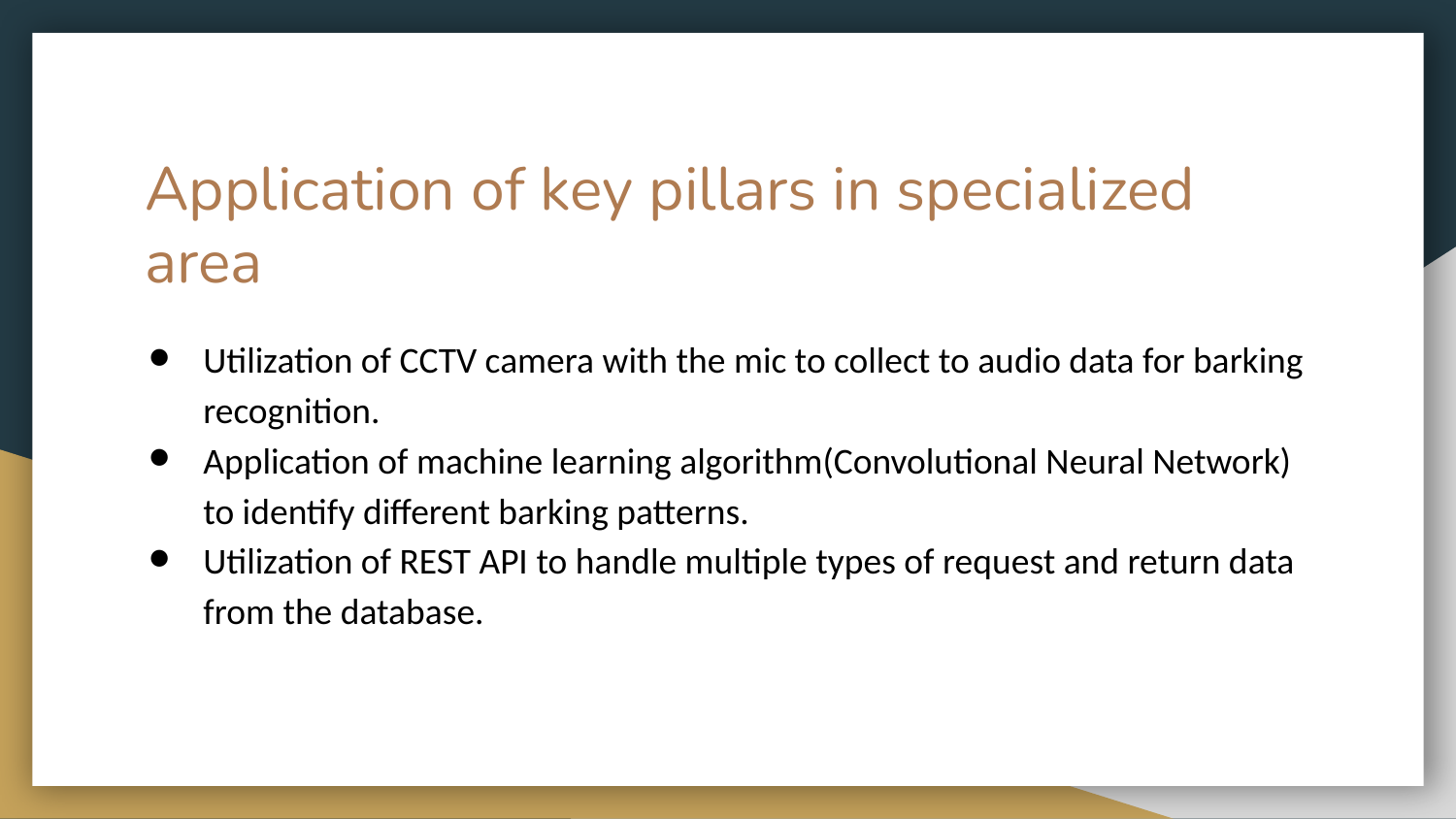

# Application of key pillars in specialized area
Utilization of CCTV camera with the mic to collect to audio data for barking recognition.
Application of machine learning algorithm(Convolutional Neural Network) to identify different barking patterns.
Utilization of REST API to handle multiple types of request and return data from the database.